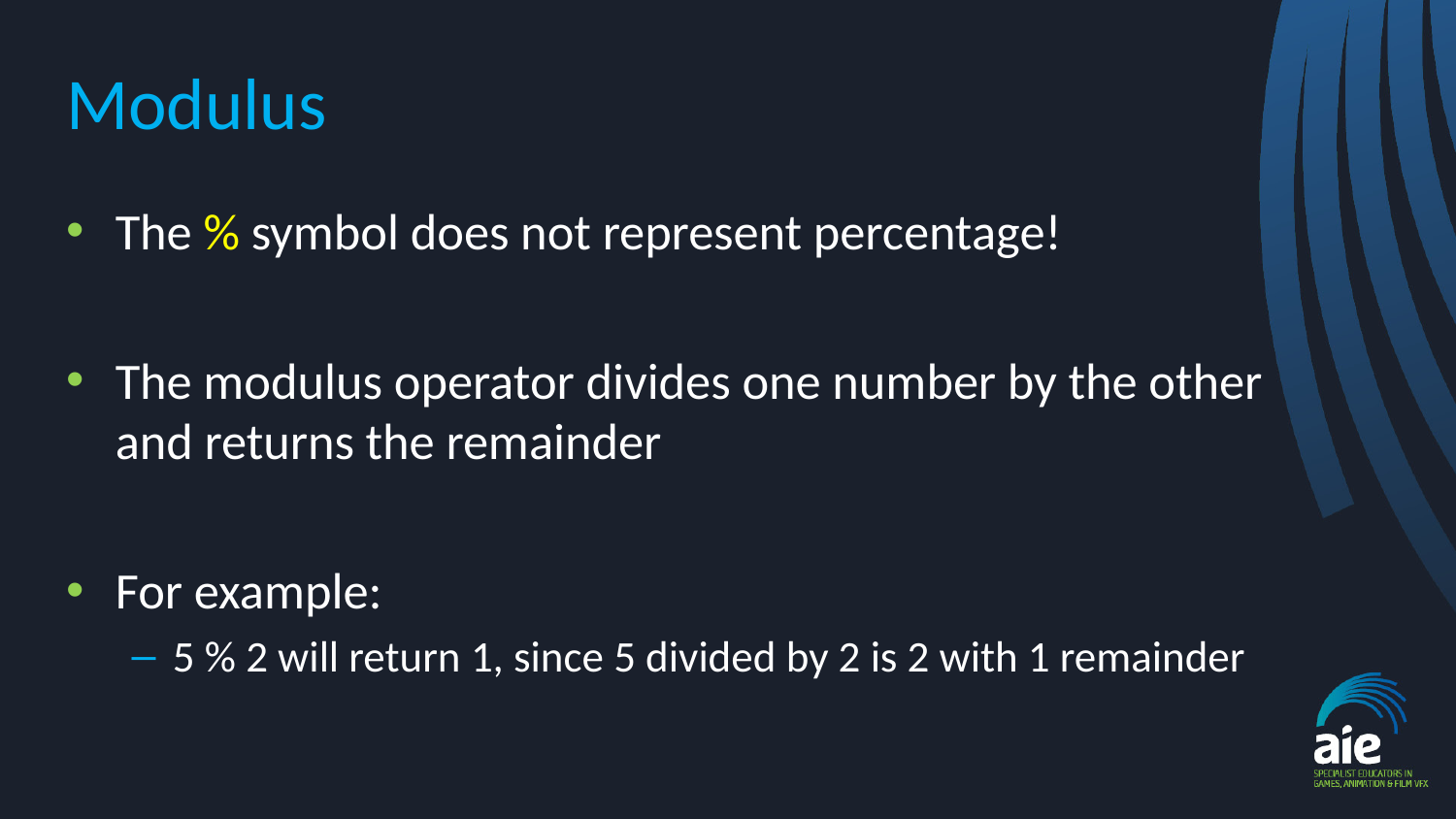

# Modulus
The % symbol does not represent percentage!

The modulus operator divides one number by the other and returns the remainder

For example:
5 % 2 will return 1, since 5 divided by 2 is 2 with 1 remainder